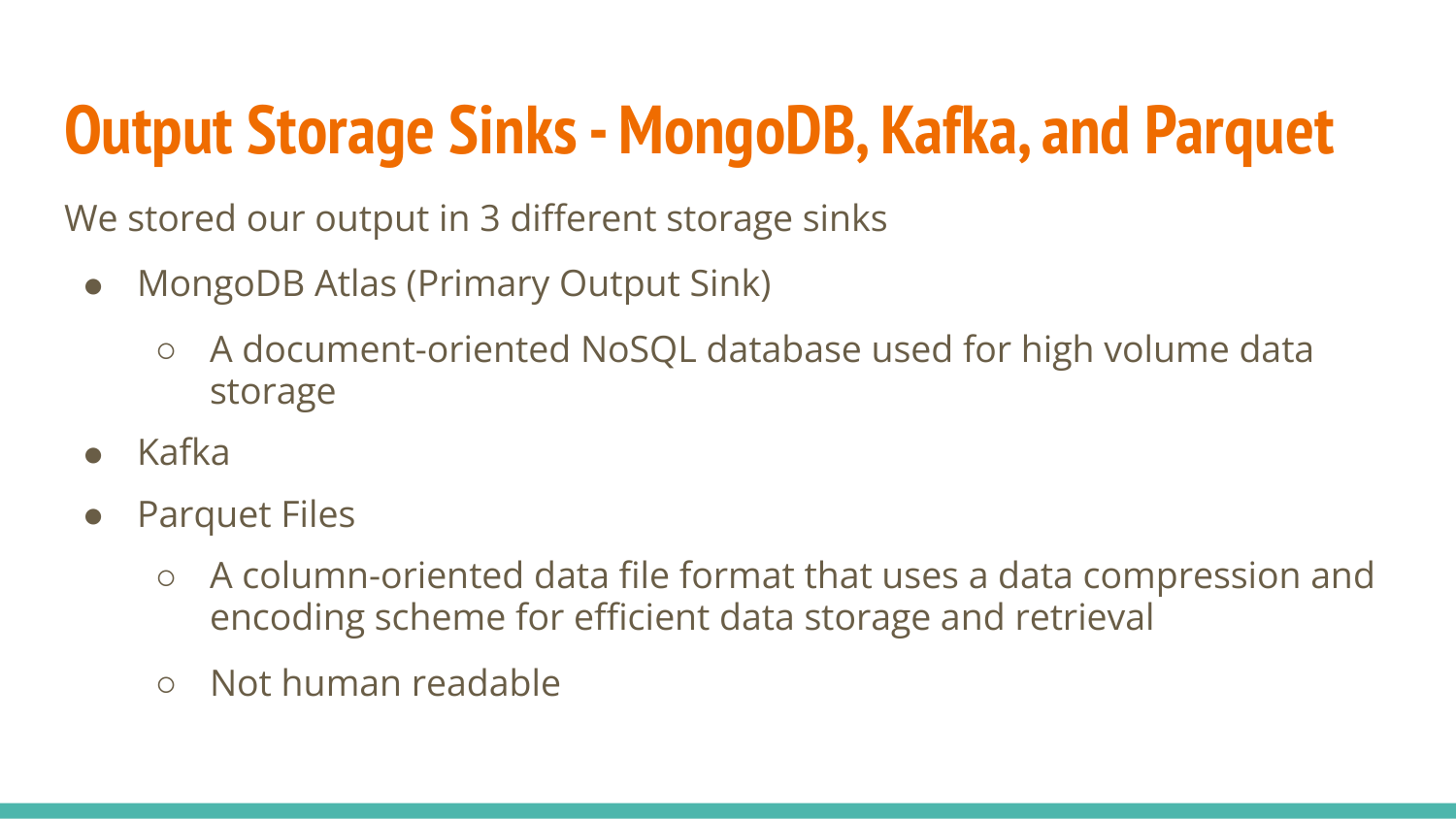

# Output Storage Sinks - MongoDB, Kafka, and Parquet
We stored our output in 3 different storage sinks
MongoDB Atlas (Primary Output Sink)
A document-oriented NoSQL database used for high volume data storage
Kafka
Parquet Files
A column-oriented data file format that uses a data compression and encoding scheme for efficient data storage and retrieval
Not human readable